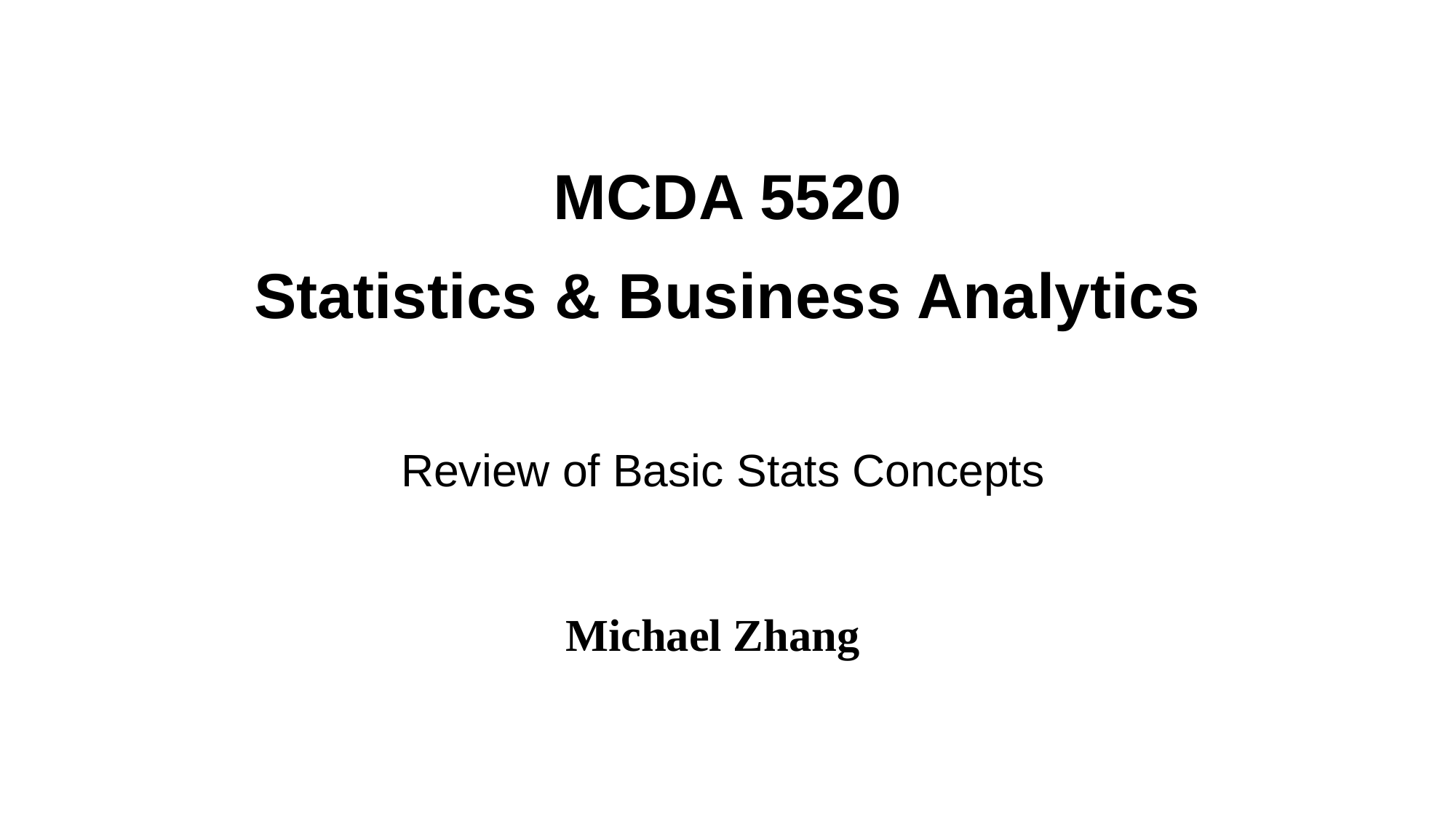

# MCDA 5520 Statistics & Business Analytics
Review of Basic Stats Concepts
Michael Zhang